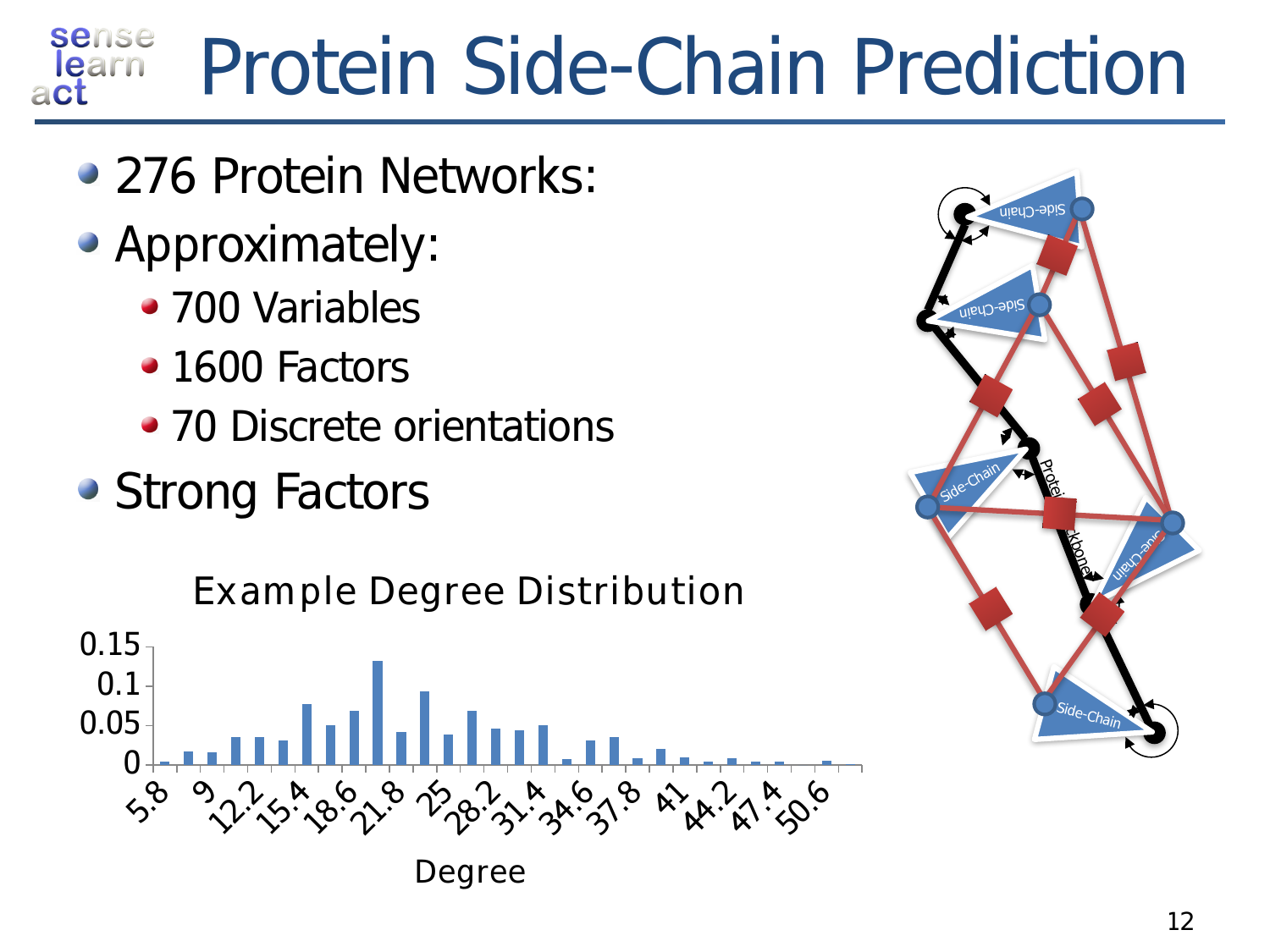

# Protein Side-Chain Prediction
276 Protein Networks:
Approximately:
700 Variables
1600 Factors
70 Discrete orientations
Strong Factors
Side-Chain

Side-Chain

Protein Backbone
Side-Chain

Side-Chain
Side-Chain

### Chart: Example Degree Distribution

| Category | Series 1 |
|---|---|
| 5.8 | 0.004500000000000003 |
| 7.4 | 0.01790000000000002 |
| 9 | 0.01640000000000002 |
| 10.6 | 0.03580000000000002 |
| 12.2 | 0.03580000000000002 |
| 13.8 | 0.031300000000000015 |
| 15.4 | 0.07750000000000008 |
| 17 | 0.050700000000000044 |
| 18.600000000000001 | 0.0686 |
| 20.2 | 0.1326 |
| 21.8 | 0.04170000000000002 |
| 23.4 | 0.09390000000000018 |
| 25 | 0.038700000000000005 |
| 26.6 | 0.0686 |
| 28.2 | 0.0462 |
| 29.8 | 0.044700000000000066 |
| 31.4 | 0.050700000000000044 |
| 33 | 0.007500000000000009 |
| 34.6 | 0.031300000000000015 |
| 36.200000000000003 | 0.03580000000000002 |
| 37.800000000000004 | 0.008900000000000017 |
| 39.4 | 0.020900000000000002 |
| 41 | 0.010400000000000008 |
| 42.6 | 0.004500000000000003 |
| 44.2 | 0.008900000000000017 |
| 45.8 | 0.004500000000000003 |
| 47.4 | 0.004500000000000003 |
| 49 | 0.0 |
| 50.6 | 0.006000000000000007 |
| 52.2 | 0.0015000000000000018 |
12